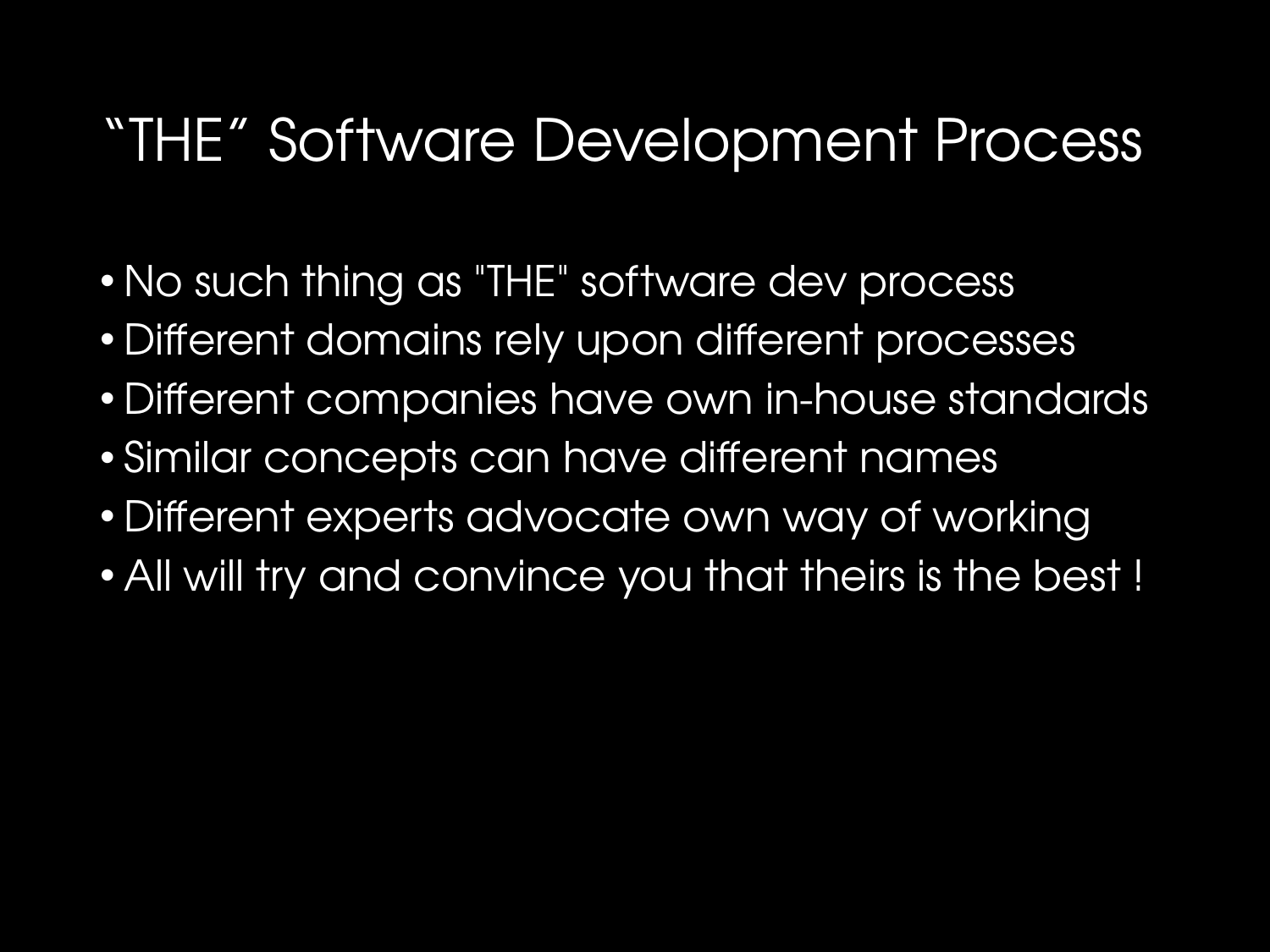

# “THE” Software Development Process
No such thing as "THE" software dev process
Different domains rely upon different processes
Different companies have own in-house standards
Similar concepts can have different names
Different experts advocate own way of working
All will try and convince you that theirs is the best !